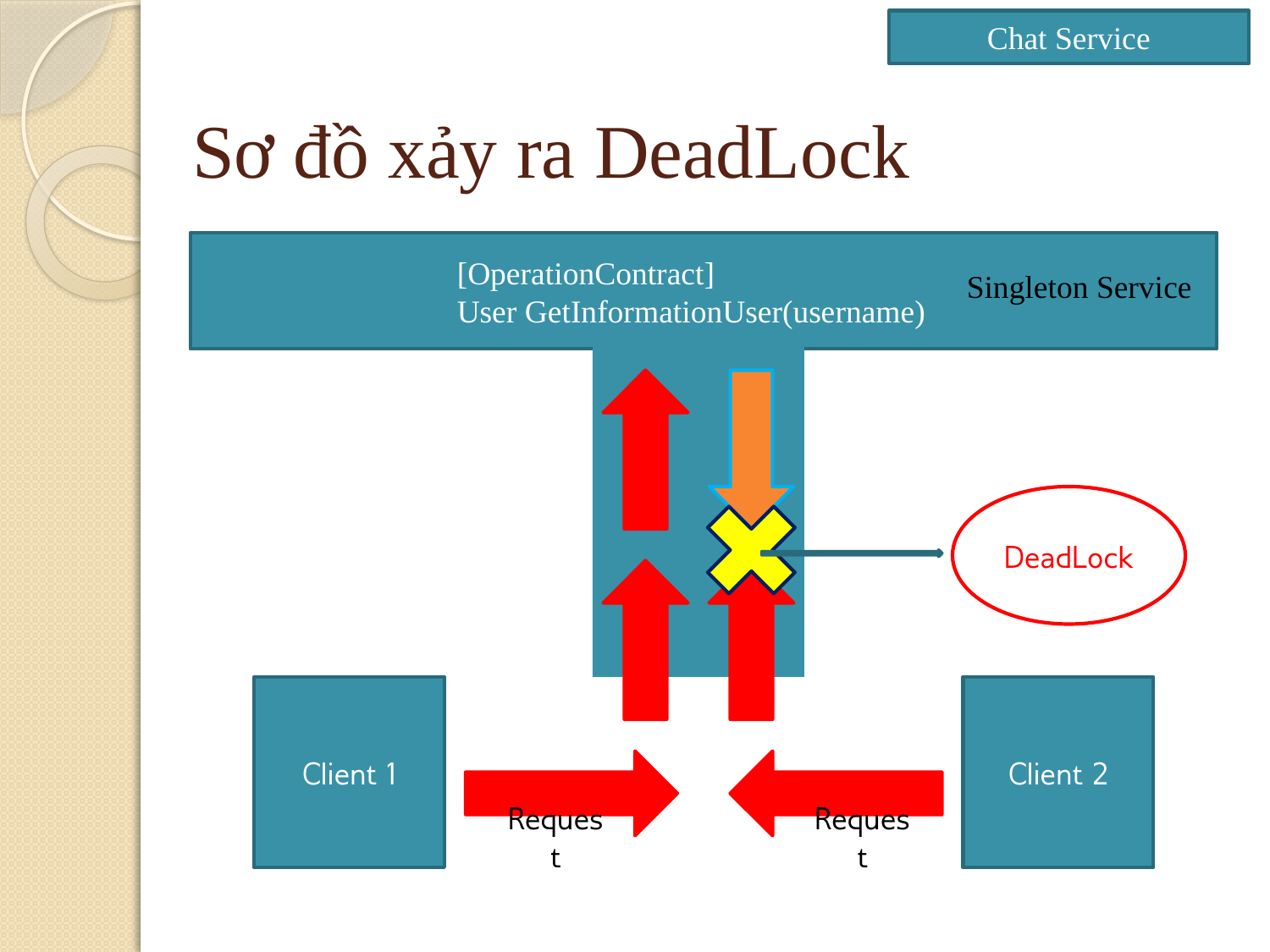

Chat Service
# Sơ đồ xảy ra DeadLock
		[OperationContract]
		User GetInformationUser(username)
Singleton Service

DeadLock

Client 1
Client 2

Request
Request